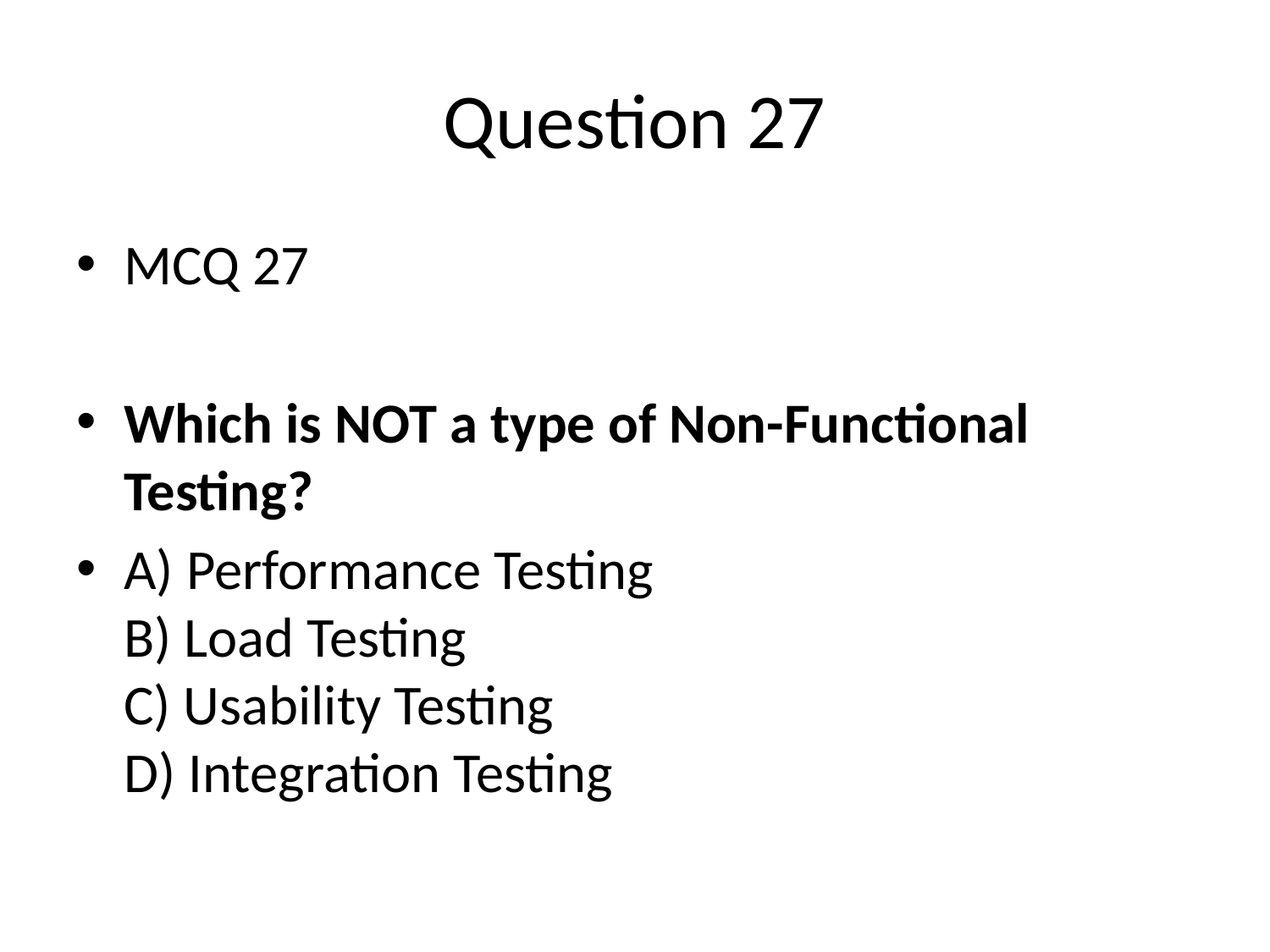

# Question 27
MCQ 27

Which is NOT a type of Non-Functional Testing?
A) Performance Testing
B) Load Testing
C) Usability Testing
D) Integration Testing